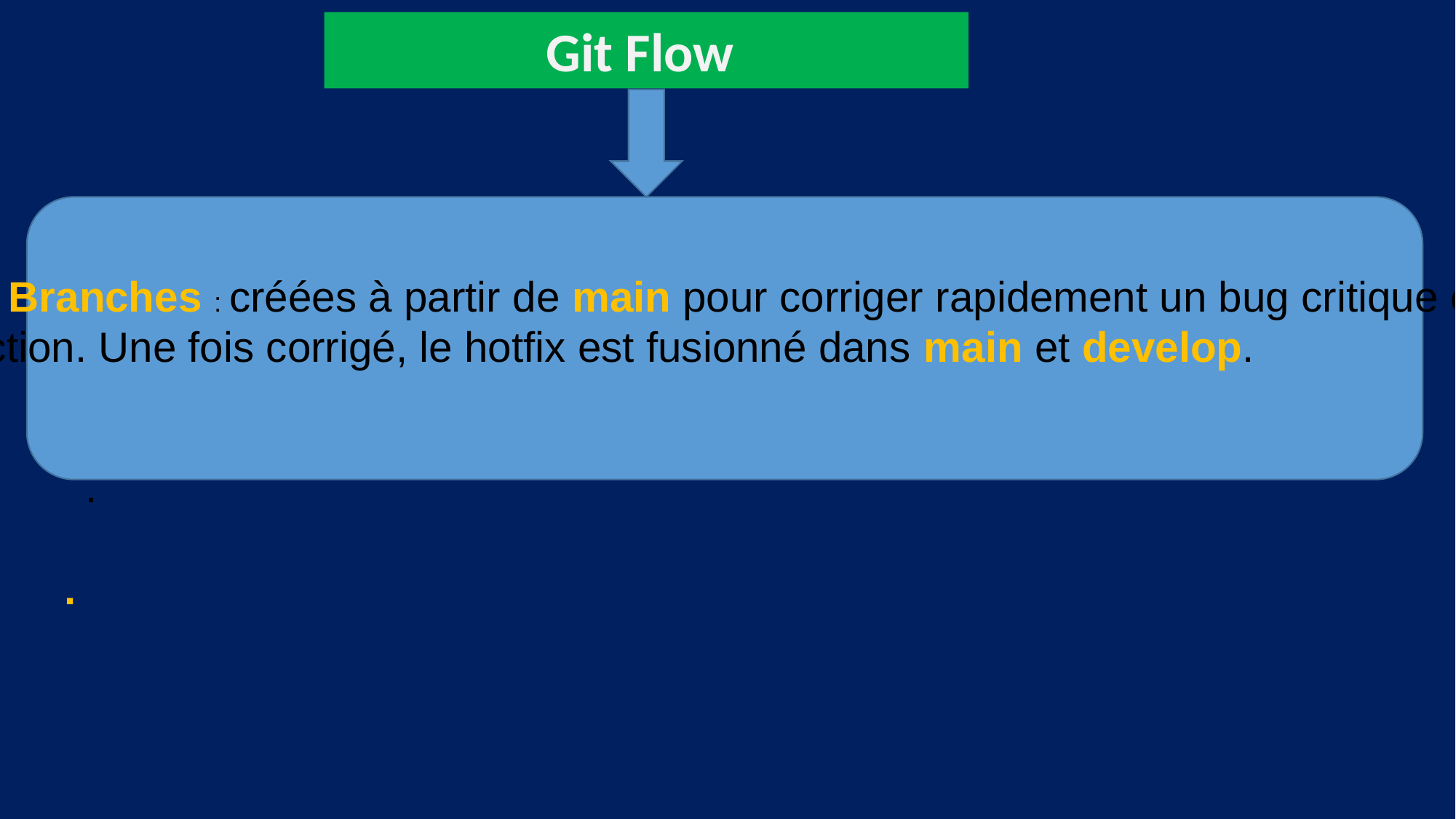

Git Flow

Hotfix Branches : créées à partir de main pour corriger rapidement un bug critique en
production. Une fois corrigé, le hotfix est fusionné dans main et develop.
.
.